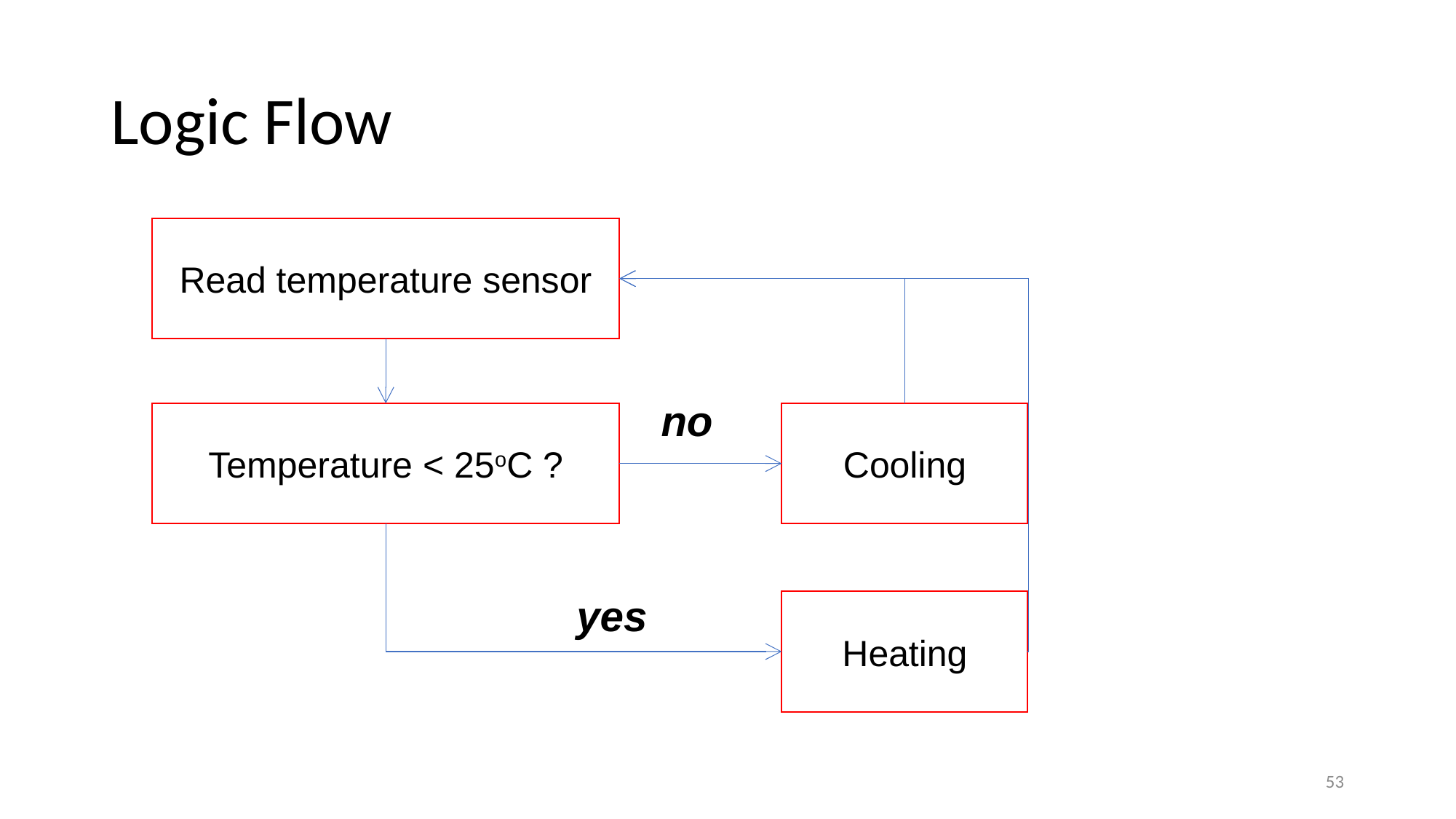

# Logic Flow
Read temperature sensor
no
Temperature < 25oC ?
Cooling
yes
Heating
53